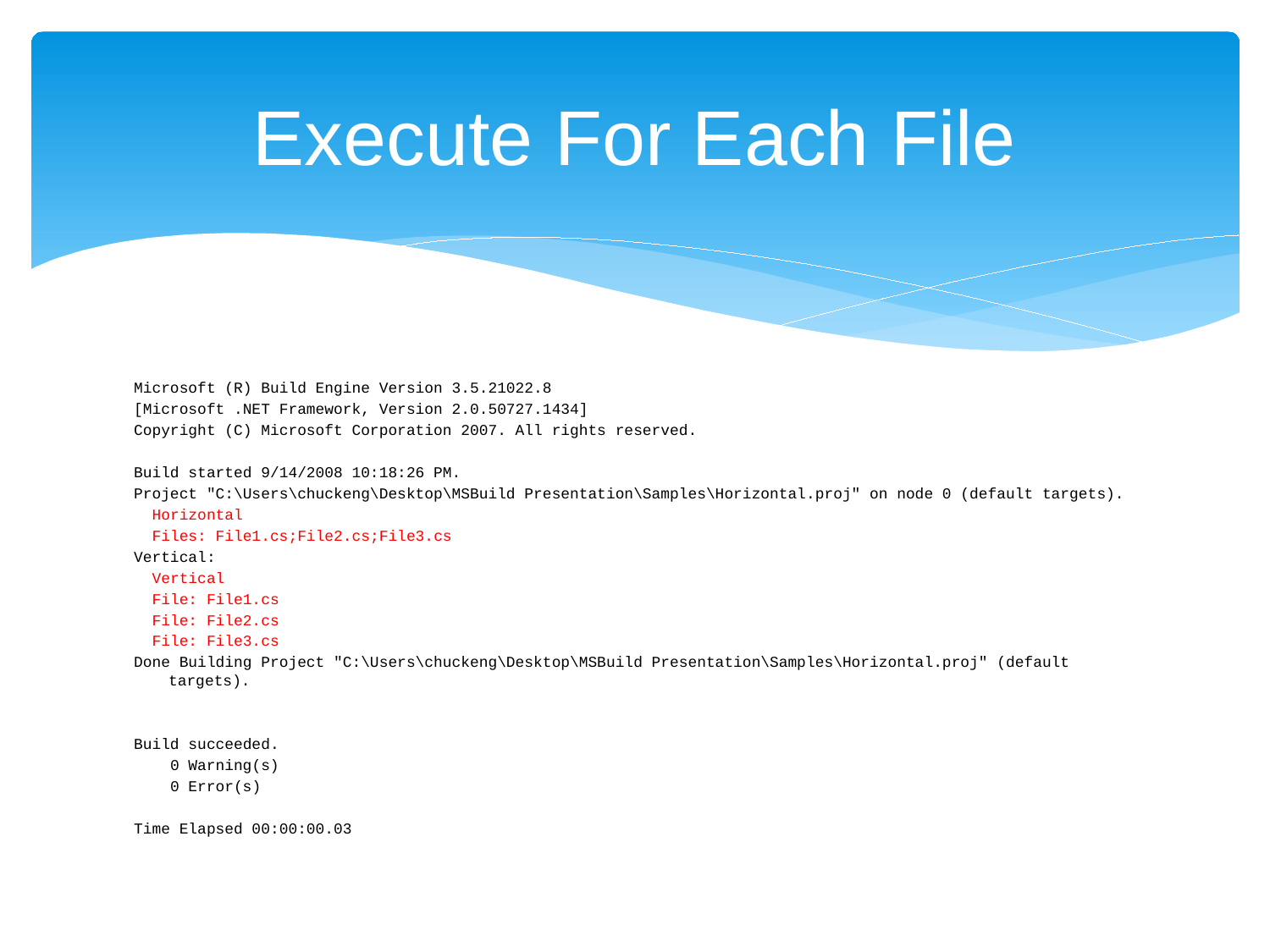

# Execute For Each File
Microsoft (R) Build Engine Version 3.5.21022.8
[Microsoft .NET Framework, Version 2.0.50727.1434]
Copyright (C) Microsoft Corporation 2007. All rights reserved.

Build started 9/14/2008 10:18:26 PM.
Project "C:\Users\chuckeng\Desktop\MSBuild Presentation\Samples\Horizontal.proj" on node 0 (default targets).
  Horizontal
  Files: File1.cs;File2.cs;File3.cs
Vertical:
  Vertical
  File: File1.cs
  File: File2.cs
  File: File3.cs
Done Building Project "C:\Users\chuckeng\Desktop\MSBuild Presentation\Samples\Horizontal.proj" (default targets).

Build succeeded.
    0 Warning(s)
    0 Error(s)

Time Elapsed 00:00:00.03